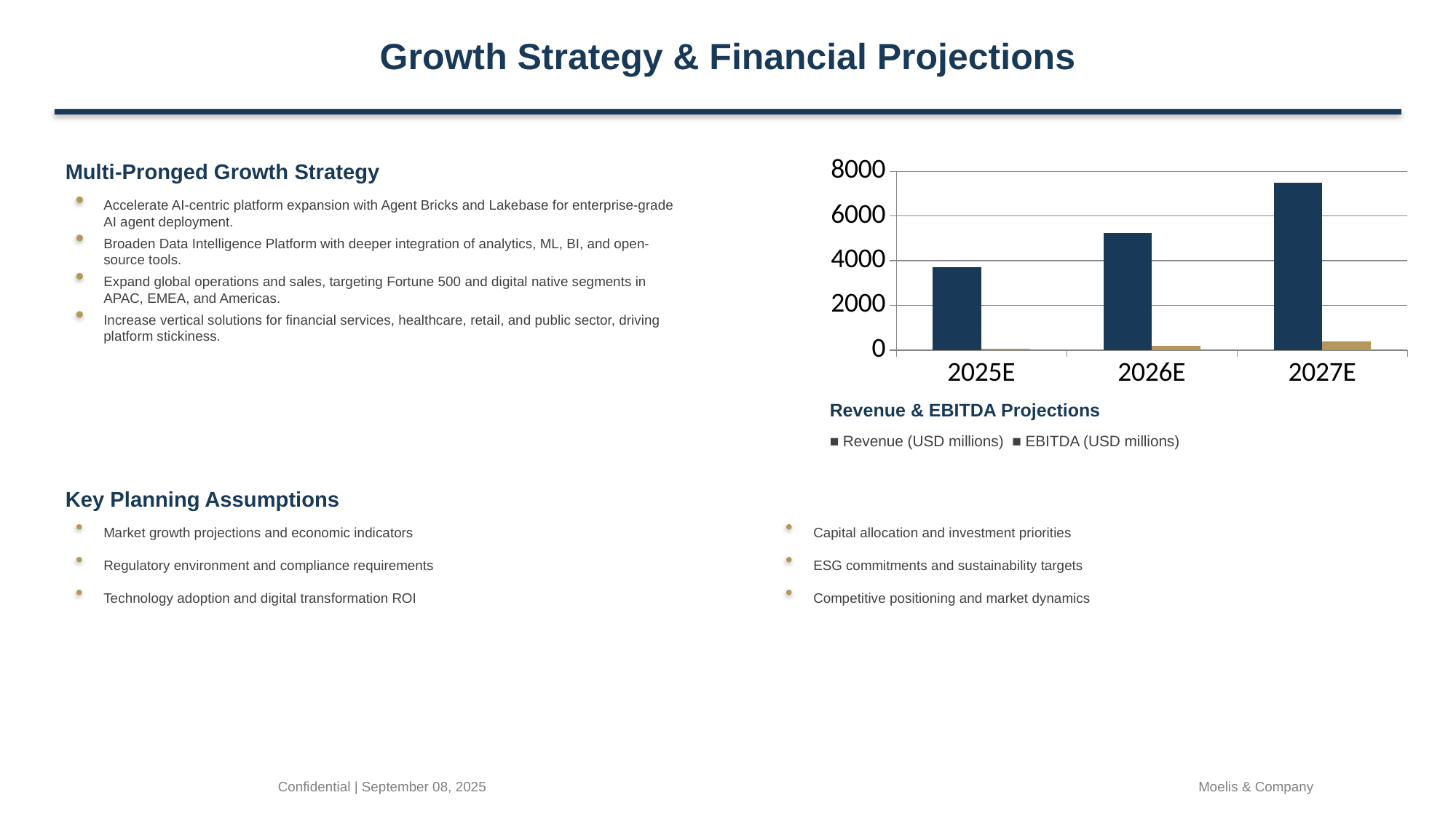

Growth Strategy & Financial Projections

Multi-Pronged Growth Strategy

### Chart

| Category | Revenue (USD millions) | EBITDA (USD millions) |
|---|---|---|
| 2025E | 3700.0 | 70.0 |
| 2026E | 5250.0 | 200.0 |
| 2027E | 7500.0 | 400.0 |
Accelerate AI-centric platform expansion with Agent Bricks and Lakebase for enterprise-grade AI agent deployment.

Broaden Data Intelligence Platform with deeper integration of analytics, ML, BI, and open-source tools.

Expand global operations and sales, targeting Fortune 500 and digital native segments in APAC, EMEA, and Americas.

Increase vertical solutions for financial services, healthcare, retail, and public sector, driving platform stickiness.

Revenue & EBITDA Projections
■ Revenue (USD millions)  ■ EBITDA (USD millions)
Key Planning Assumptions
Market growth projections and economic indicators
Capital allocation and investment priorities

Regulatory environment and compliance requirements
ESG commitments and sustainability targets

Technology adoption and digital transformation ROI
Competitive positioning and market dynamics

Confidential | September 08, 2025
Moelis & Company